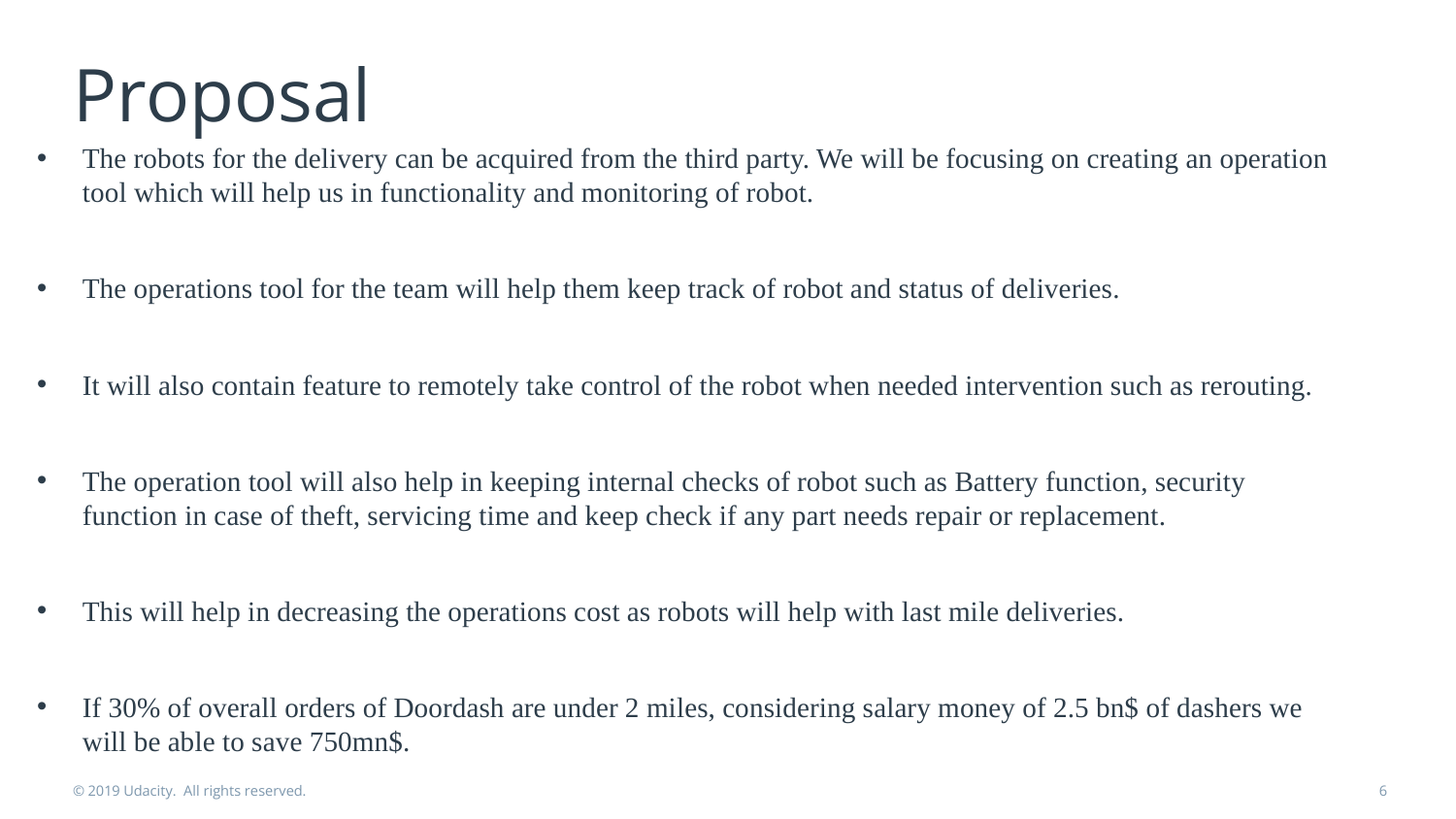

# Proposal
The robots for the delivery can be acquired from the third party. We will be focusing on creating an operation tool which will help us in functionality and monitoring of robot.

The operations tool for the team will help them keep track of robot and status of deliveries.

It will also contain feature to remotely take control of the robot when needed intervention such as rerouting.

The operation tool will also help in keeping internal checks of robot such as Battery function, security function in case of theft, servicing time and keep check if any part needs repair or replacement.

This will help in decreasing the operations cost as robots will help with last mile deliveries.

If 30% of overall orders of Doordash are under 2 miles, considering salary money of 2.5 bn$ of dashers we will be able to save 750mn$.
© 2019 Udacity.  All rights reserved.
6